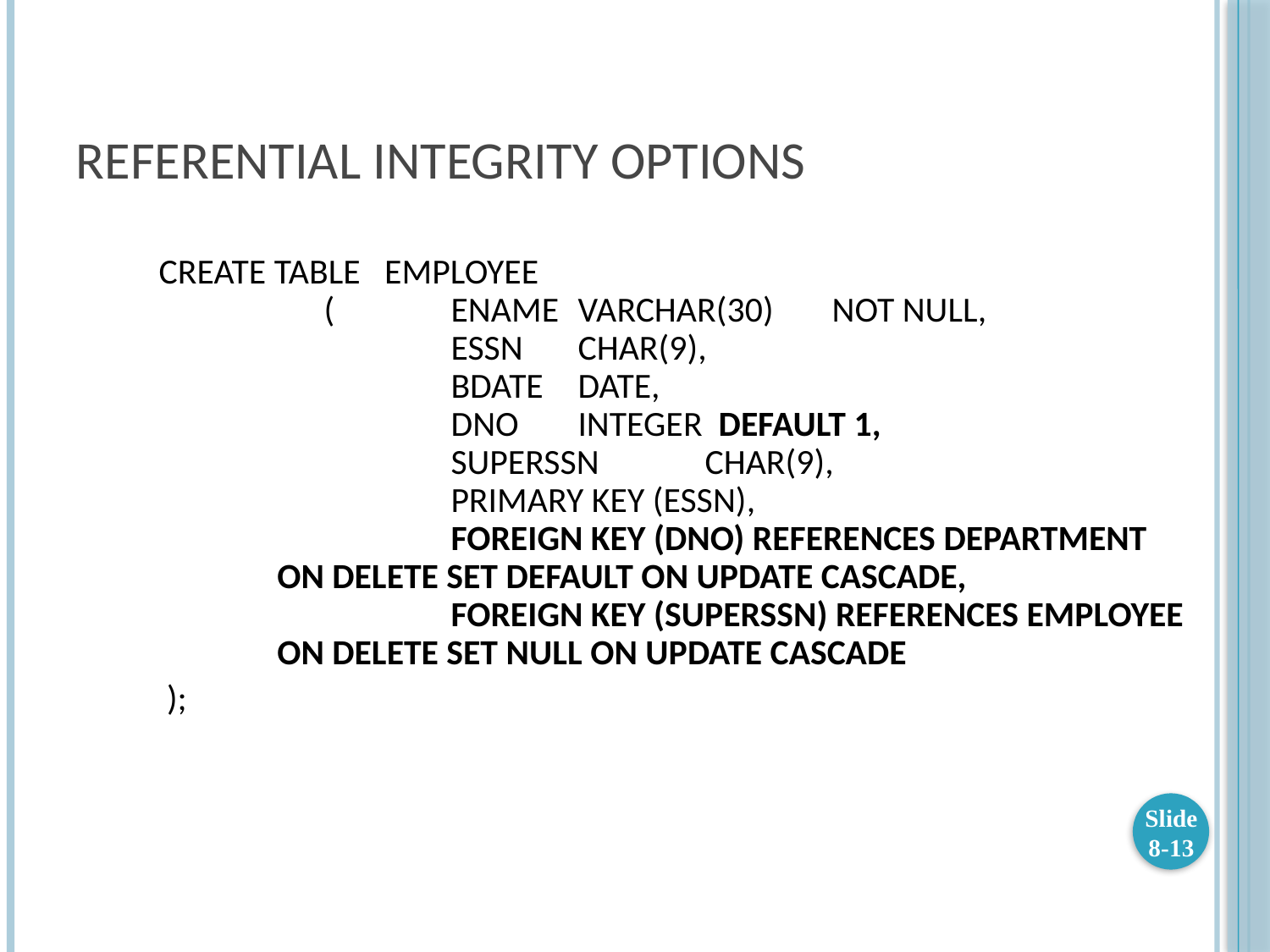

# REFERENTIAL INTEGRITY OPTIONS
CREATE TABLE   EMPLOYEE
	(	ENAME	VARCHAR(30)	NOT NULL,
		ESSN	CHAR(9),
		BDATE	DATE,
		DNO	INTEGER  DEFAULT 1,
		SUPERSSN	CHAR(9),
		PRIMARY KEY (ESSN),
		FOREIGN KEY (DNO) REFERENCES DEPARTMENT
          ON DELETE SET DEFAULT ON UPDATE CASCADE,
		FOREIGN KEY (SUPERSSN) REFERENCES EMPLOYEE
          ON DELETE SET NULL ON UPDATE CASCADE
 );
Slide 8-13